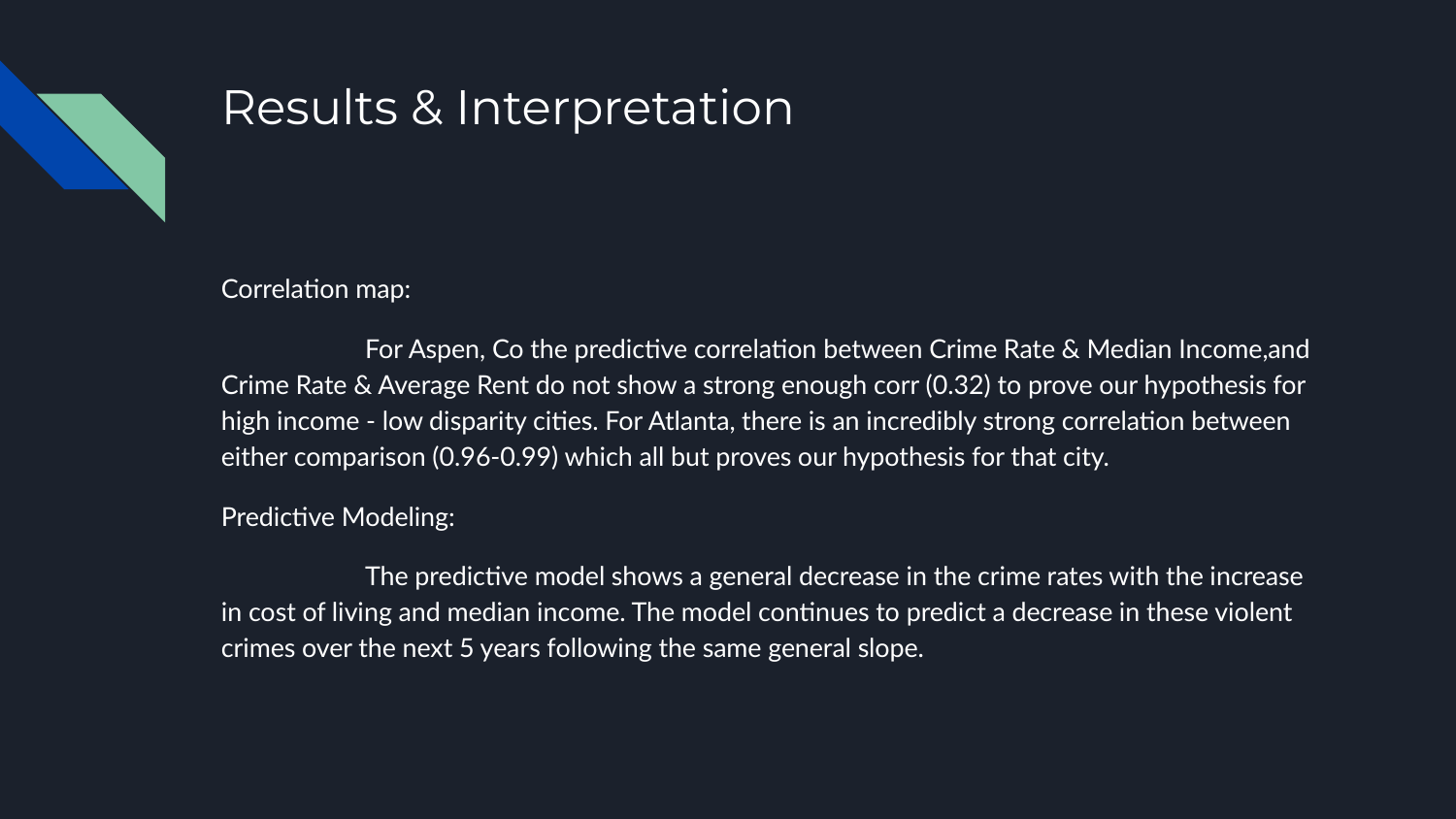

# Results & Interpretation
Correlation map:
	For Aspen, Co the predictive correlation between Crime Rate & Median Income,and Crime Rate & Average Rent do not show a strong enough corr (0.32) to prove our hypothesis for high income - low disparity cities. For Atlanta, there is an incredibly strong correlation between either comparison (0.96-0.99) which all but proves our hypothesis for that city.
Predictive Modeling:
	The predictive model shows a general decrease in the crime rates with the increase in cost of living and median income. The model continues to predict a decrease in these violent crimes over the next 5 years following the same general slope.